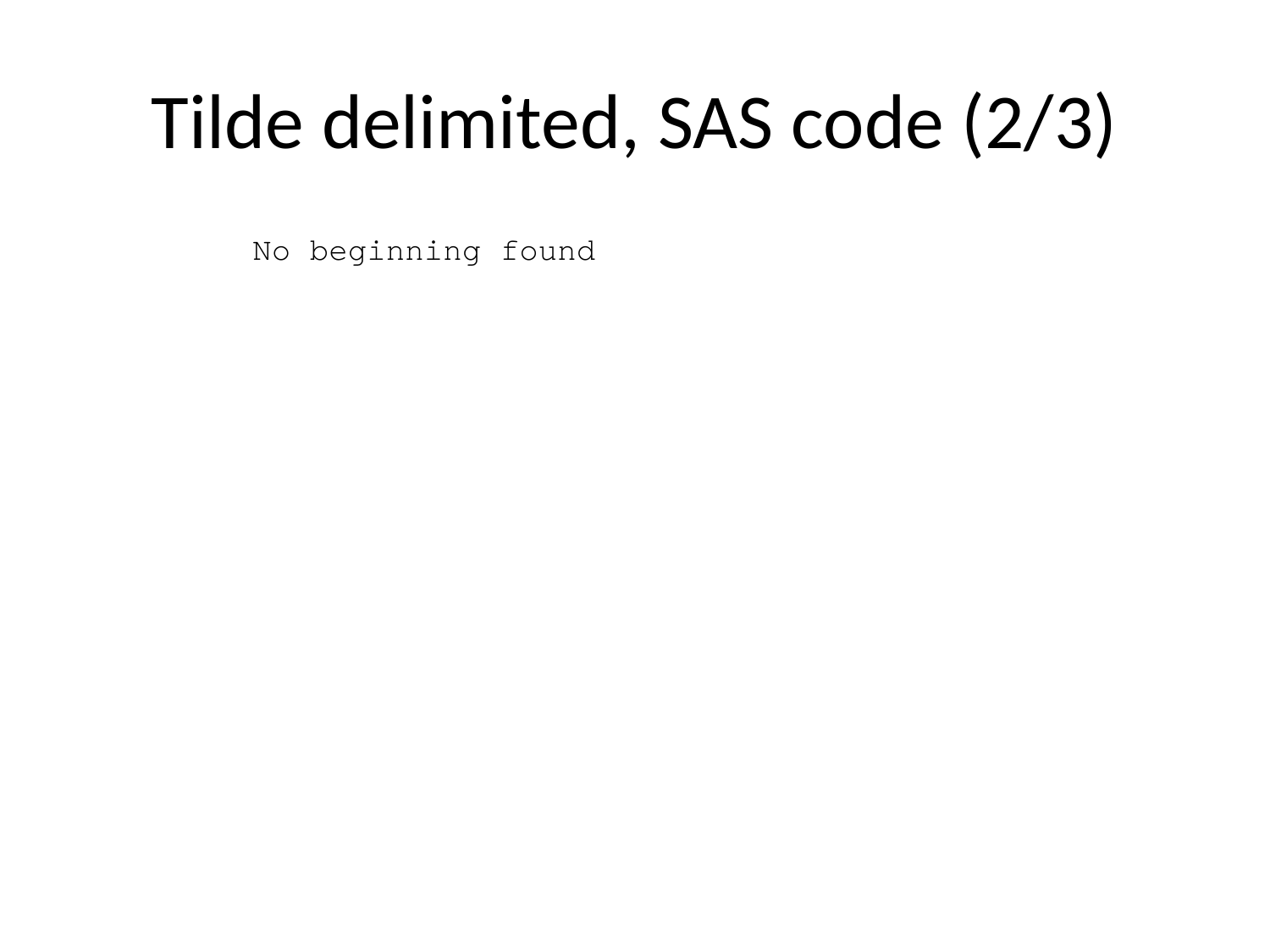

# Tilde delimited, SAS code (2/3)
No beginning found